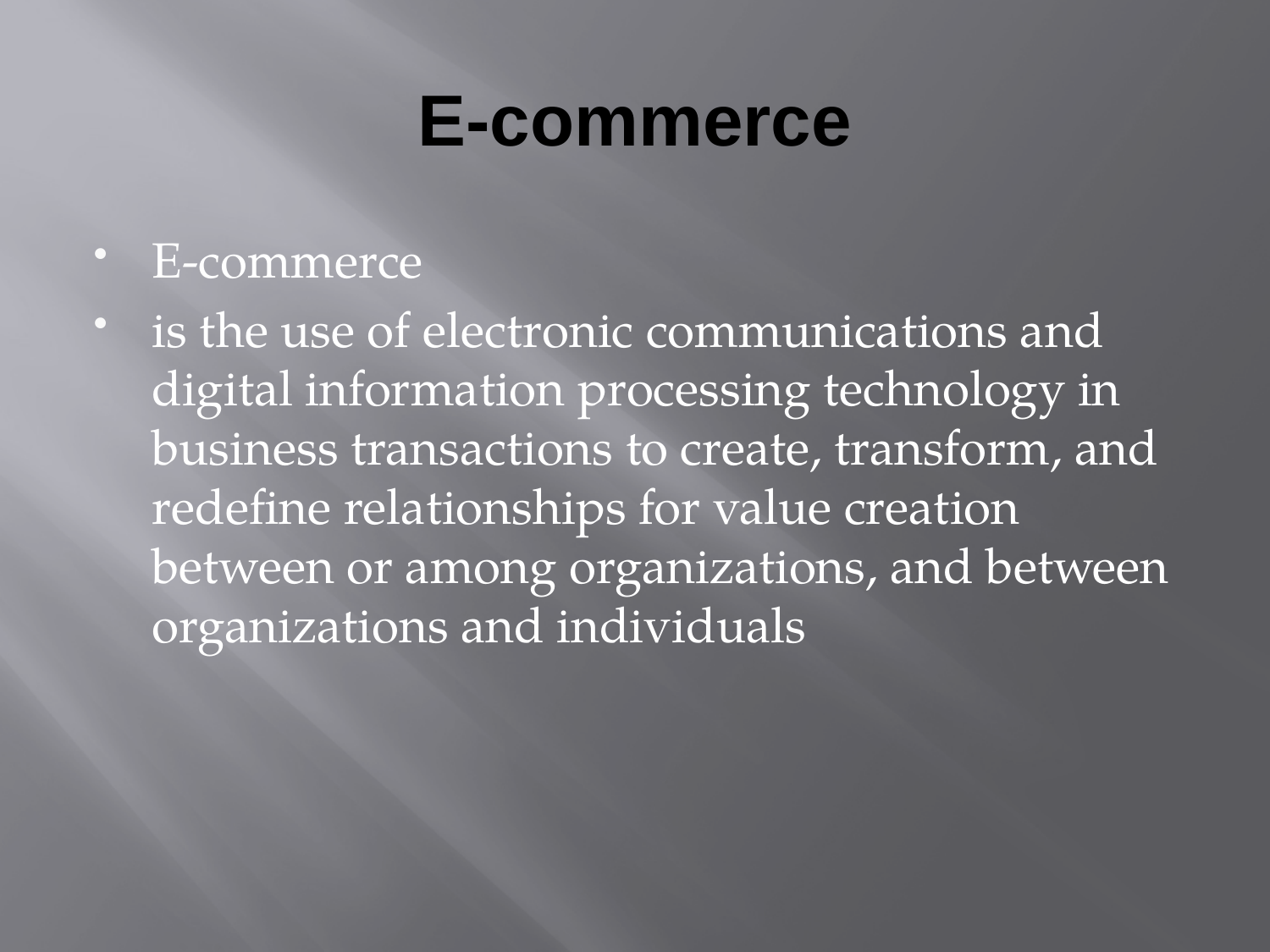

# E-commerce
E-commerce
is the use of electronic communications and digital information processing technology in business transactions to create, transform, and redefine relationships for value creation between or among organizations, and between organizations and individuals